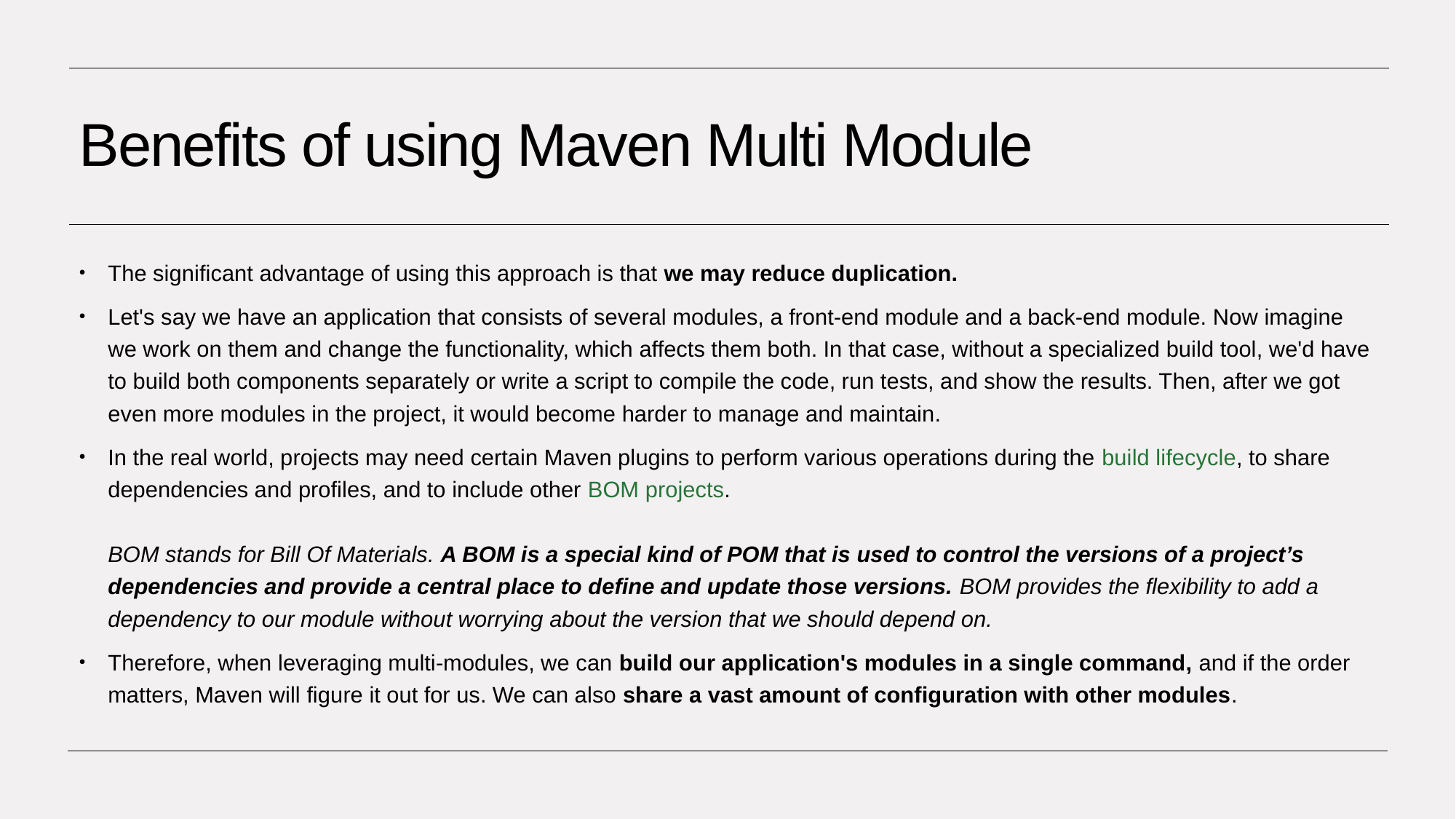

# Benefits of using Maven Multi Module
The significant advantage of using this approach is that we may reduce duplication.
Let's say we have an application that consists of several modules, a front-end module and a back-end module. Now imagine we work on them and change the functionality, which affects them both. In that case, without a specialized build tool, we'd have to build both components separately or write a script to compile the code, run tests, and show the results. Then, after we got even more modules in the project, it would become harder to manage and maintain.
In the real world, projects may need certain Maven plugins to perform various operations during the build lifecycle, to share dependencies and profiles, and to include other BOM projects.
BOM stands for Bill Of Materials. A BOM is a special kind of POM that is used to control the versions of a project’s dependencies and provide a central place to define and update those versions. BOM provides the flexibility to add a dependency to our module without worrying about the version that we should depend on.
Therefore, when leveraging multi-modules, we can build our application's modules in a single command, and if the order matters, Maven will figure it out for us. We can also share a vast amount of configuration with other modules.